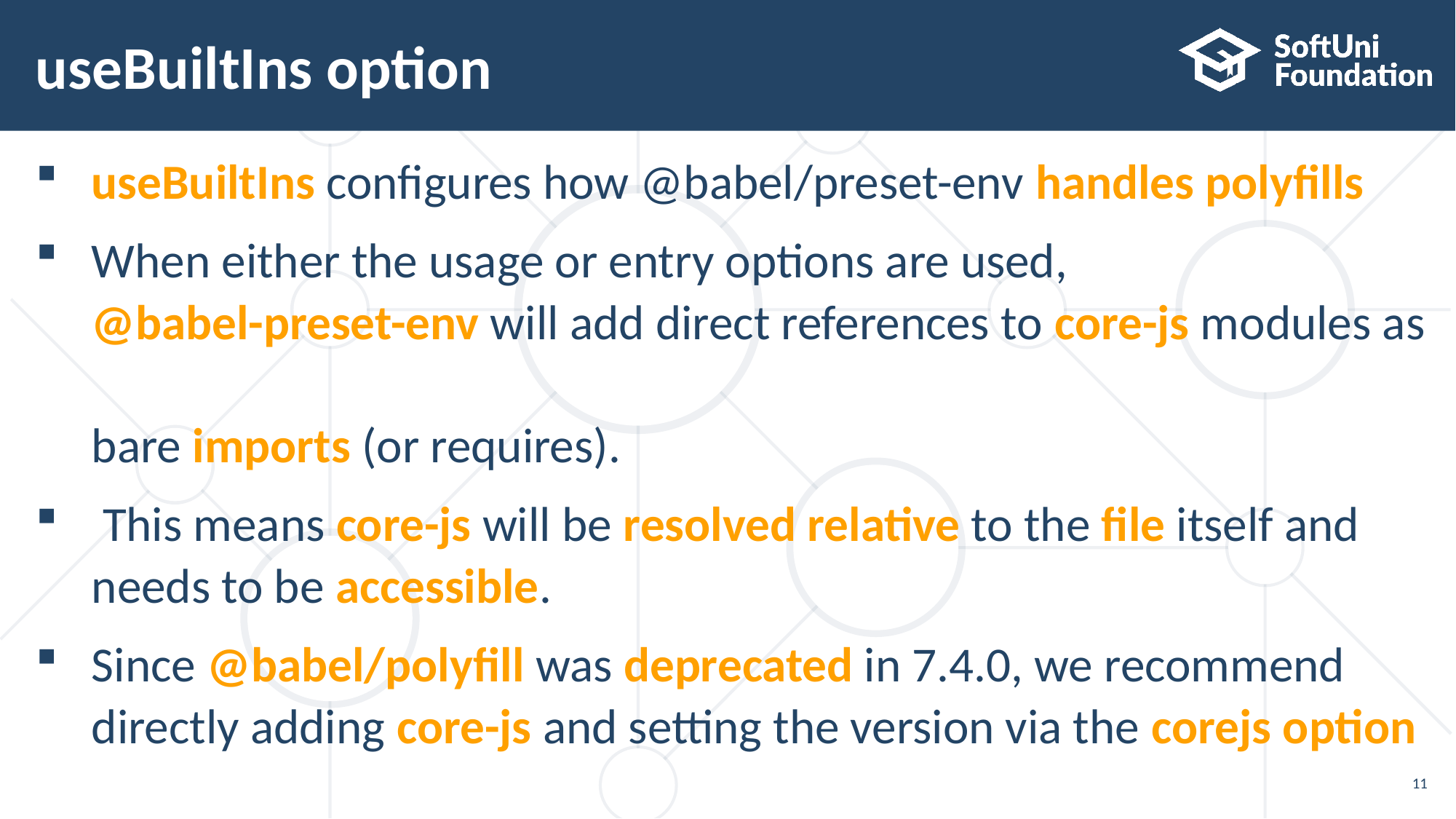

# useBuiltIns option
useBuiltIns configures how @babel/preset-env handles polyfills
When either the usage or entry options are used,
@babel-preset-env will add direct references to core-js modules as
bare imports (or requires).
 This means core-js will be resolved relative to the file itself and
needs to be accessible.
Since @babel/polyfill was deprecated in 7.4.0, we recommend
directly adding core-js and setting the version via the corejs option
11